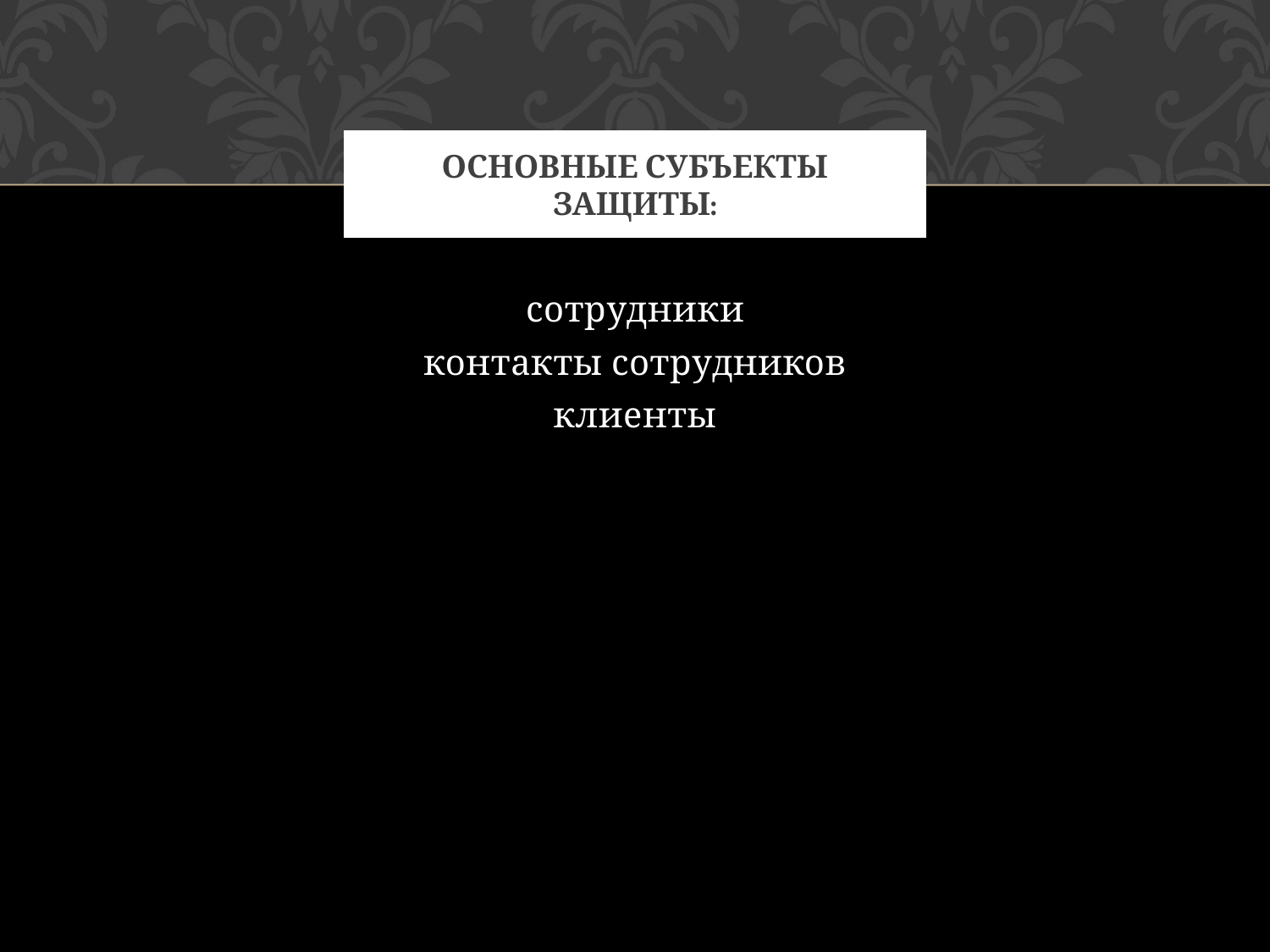

# Основные субъекты защиты:
сотрудники
контакты сотрудников
клиенты